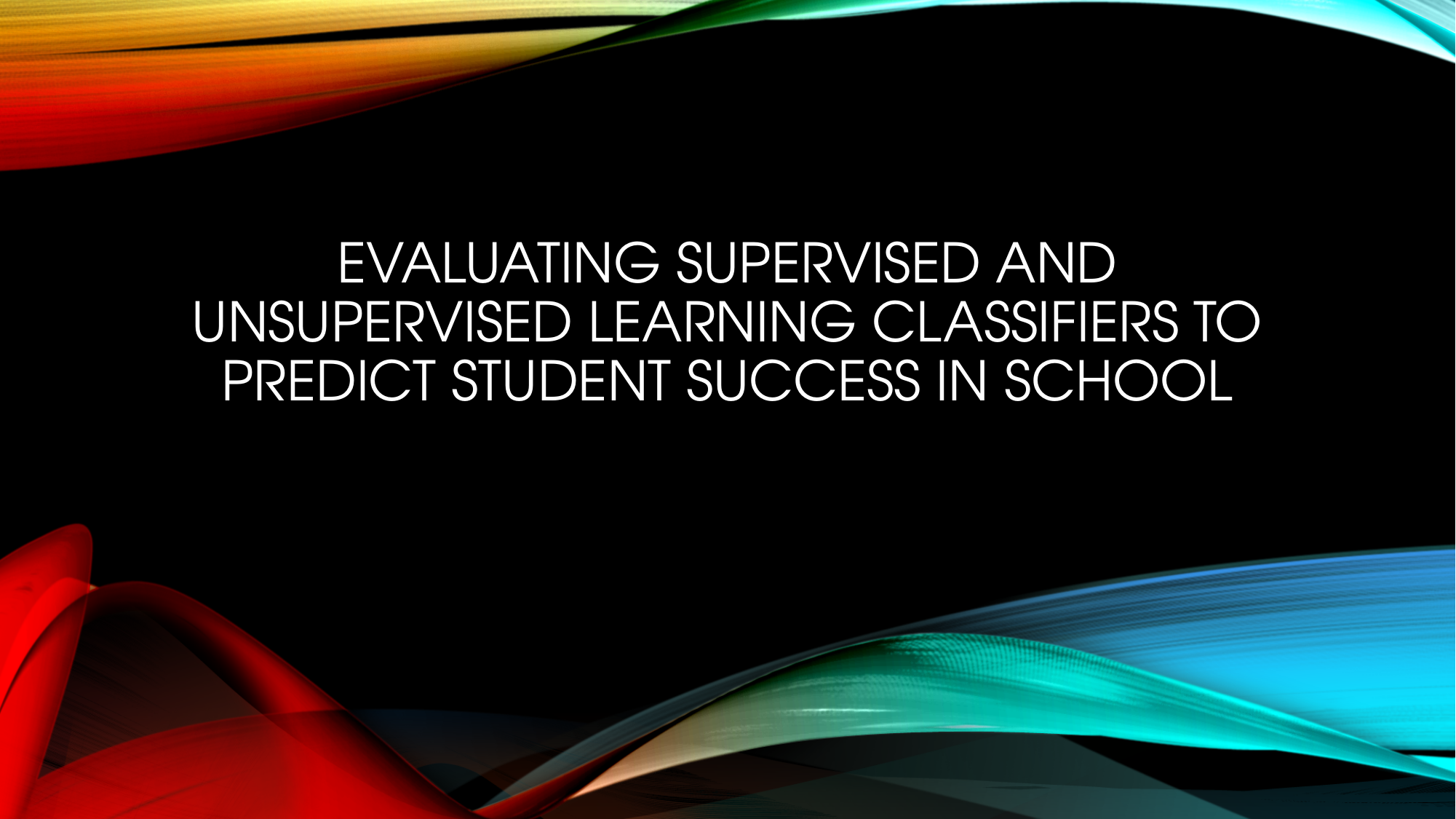

# EVALUATING SUPERVISED and UNSUPERVISED Learning Classifiers to Predict Student Success in School